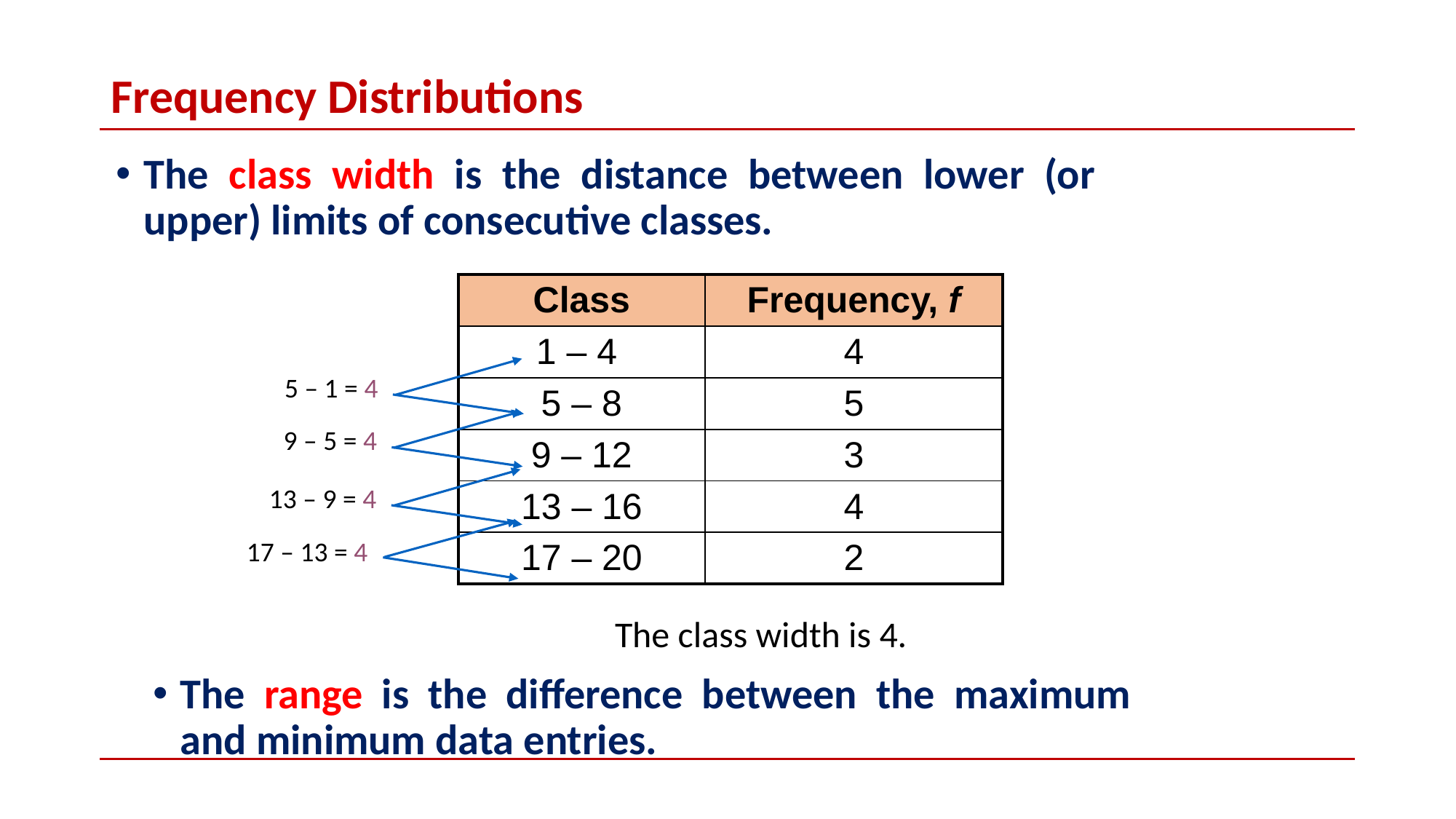

# Frequency Distributions
The class width is the distance between lower (or upper) limits of consecutive classes.
| Class | Frequency, f |
| --- | --- |
| 1 – 4 | 4 |
| 5 – 8 | 5 |
| 9 – 12 | 3 |
| 13 – 16 | 4 |
| 17 – 20 | 2 |
5 – 1 = 4
9 – 5 = 4
13 – 9 = 4
17 – 13 = 4
The class width is 4.
The range is the difference between the maximum and minimum data entries.